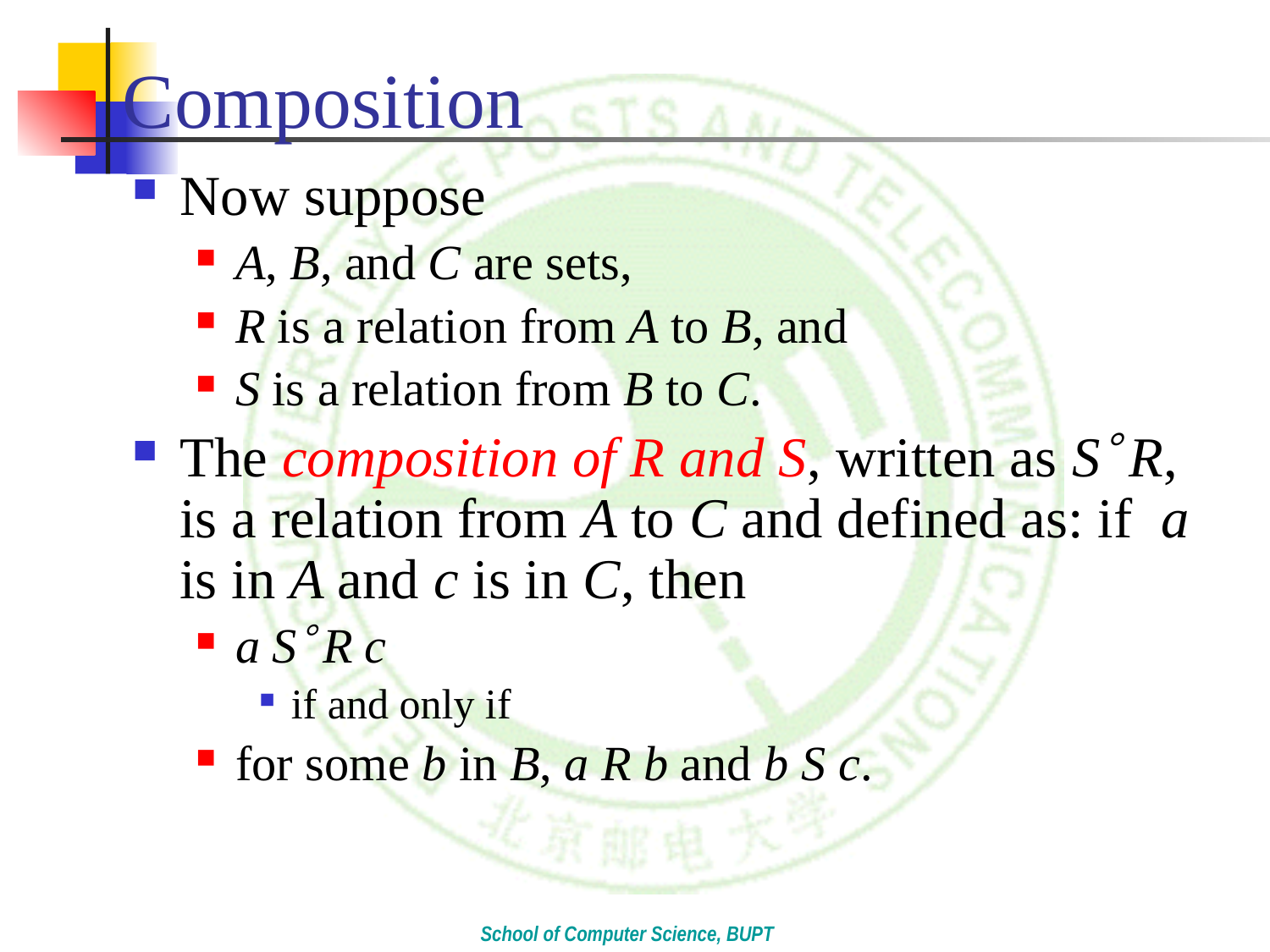

# Composition
Now suppose
A, B, and C are sets,
R is a relation from A to B, and
S is a relation from B to C.
The composition of R and S, written as S° R, is a relation from A to C and defined as: if  a is in A and c is in C, then
a S° R c
if and only if
for some b in B, a R b and b S c.

School of Computer Science, BUPT
58